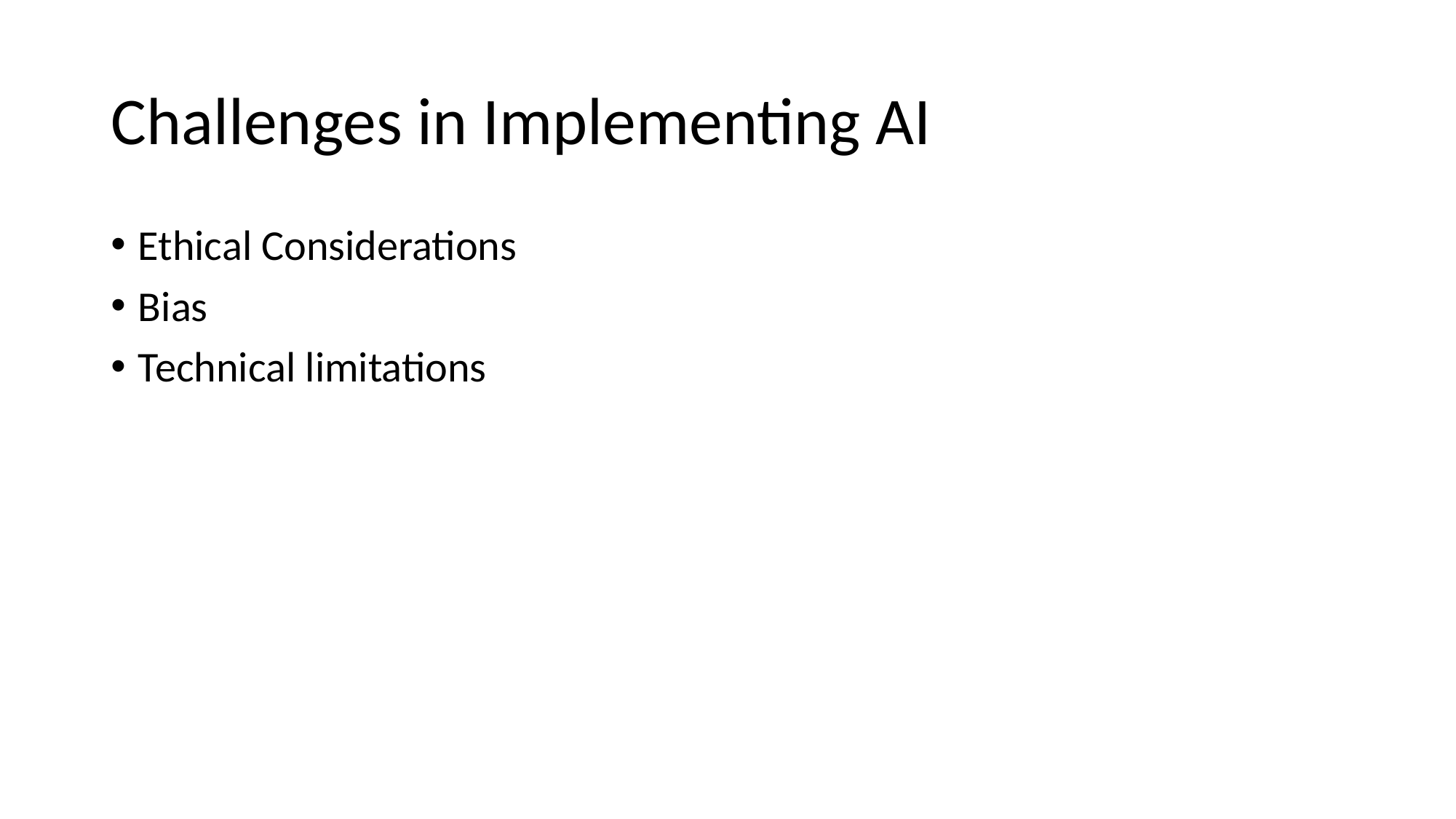

# Challenges in Implementing AI
Ethical Considerations
Bias
Technical limitations